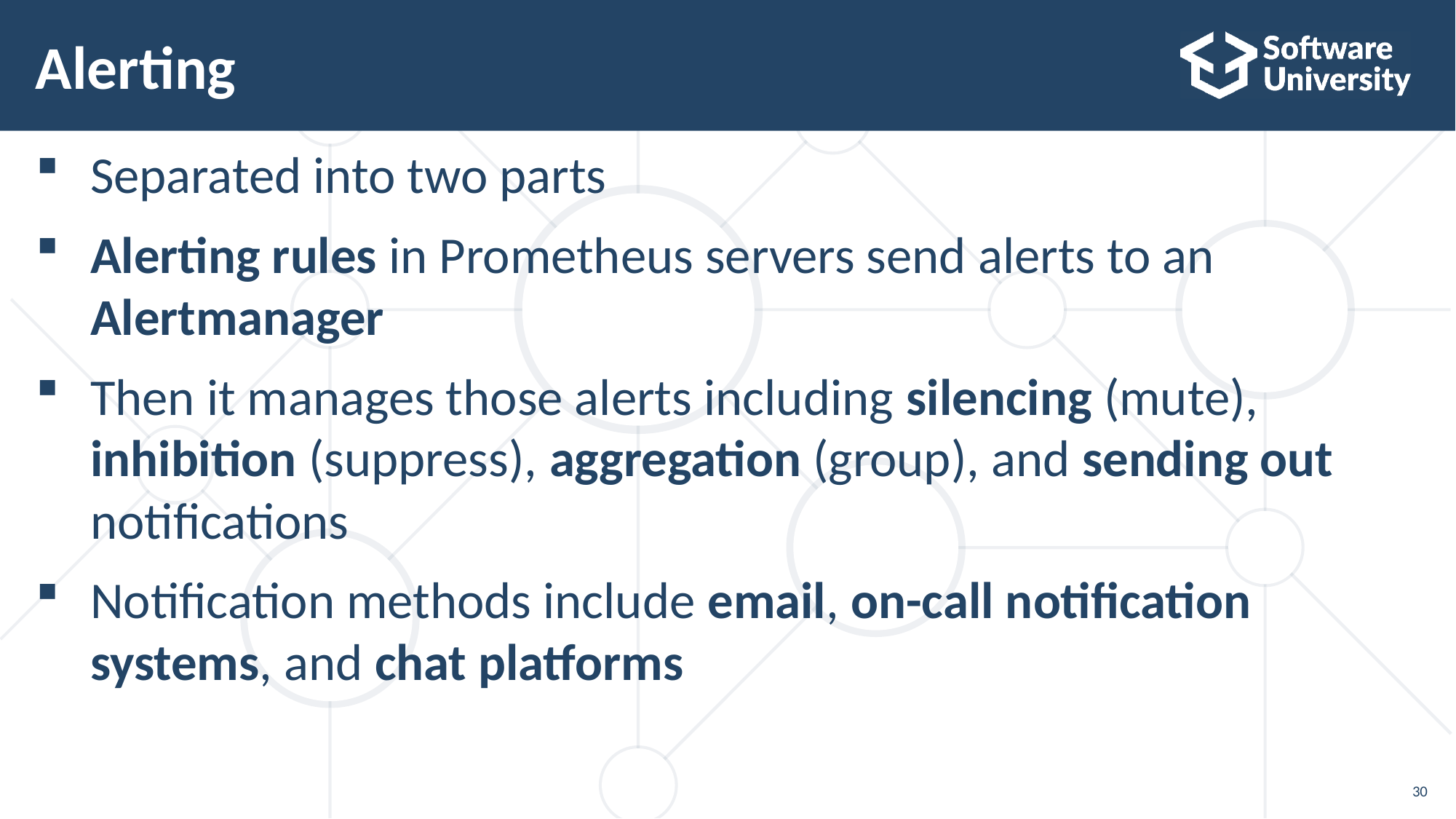

# Alerting
Separated into two parts
Alerting rules in Prometheus servers send alerts to an Alertmanager
Then it manages those alerts including silencing (mute), inhibition (suppress), aggregation (group), and sending out notifications
Notification methods include email, on-call notification systems, and chat platforms
30